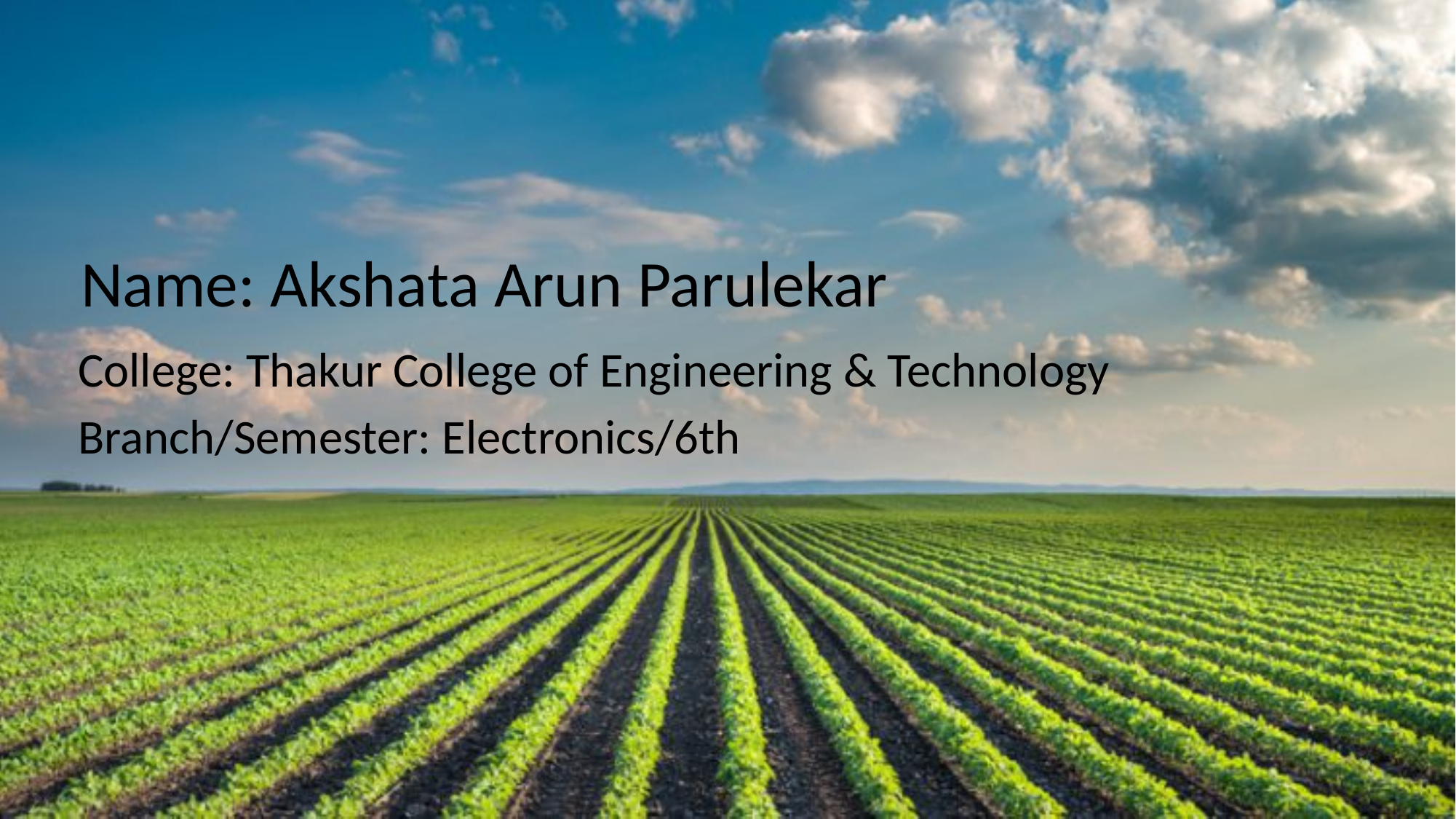

Name: Akshata Arun Parulekar
College: Thakur College of Engineering & Technology
Branch/Semester: Electronics/6th